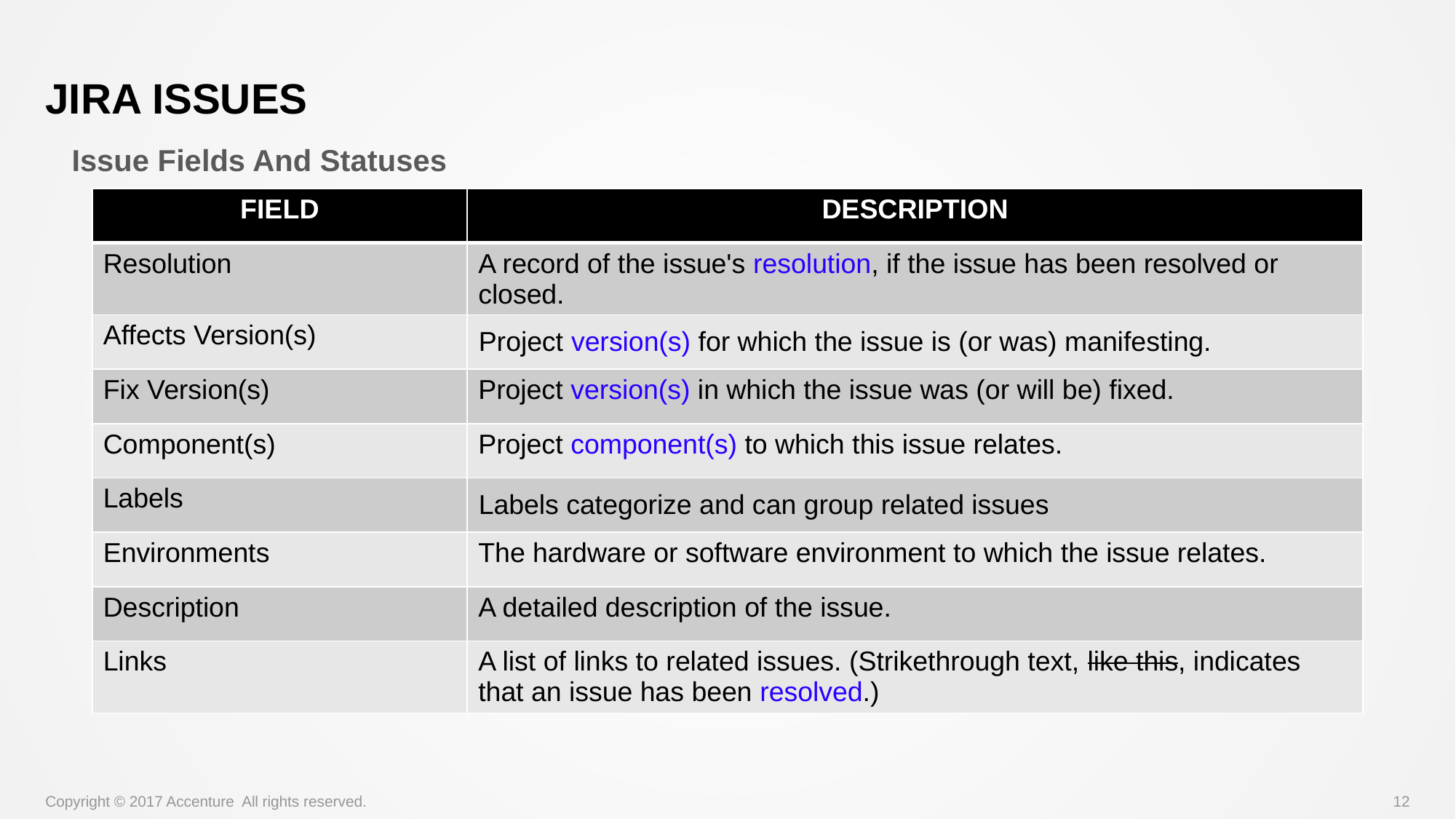

# Jira issues
Issue Fields And Statuses
| FIELD | DESCRIPTION |
| --- | --- |
| Resolution | A record of the issue's resolution, if the issue has been resolved or closed. |
| Affects Version(s) | Project version(s) for which the issue is (or was) manifesting. |
| Fix Version(s) | Project version(s) in which the issue was (or will be) fixed. |
| Component(s) | Project component(s) to which this issue relates. |
| Labels | Labels categorize and can group related issues |
| Environments | The hardware or software environment to which the issue relates. |
| Description | A detailed description of the issue. |
| Links | A list of links to related issues. (Strikethrough text, like this, indicates that an issue has been resolved.) |
Copyright © 2017 Accenture  All rights reserved.
12